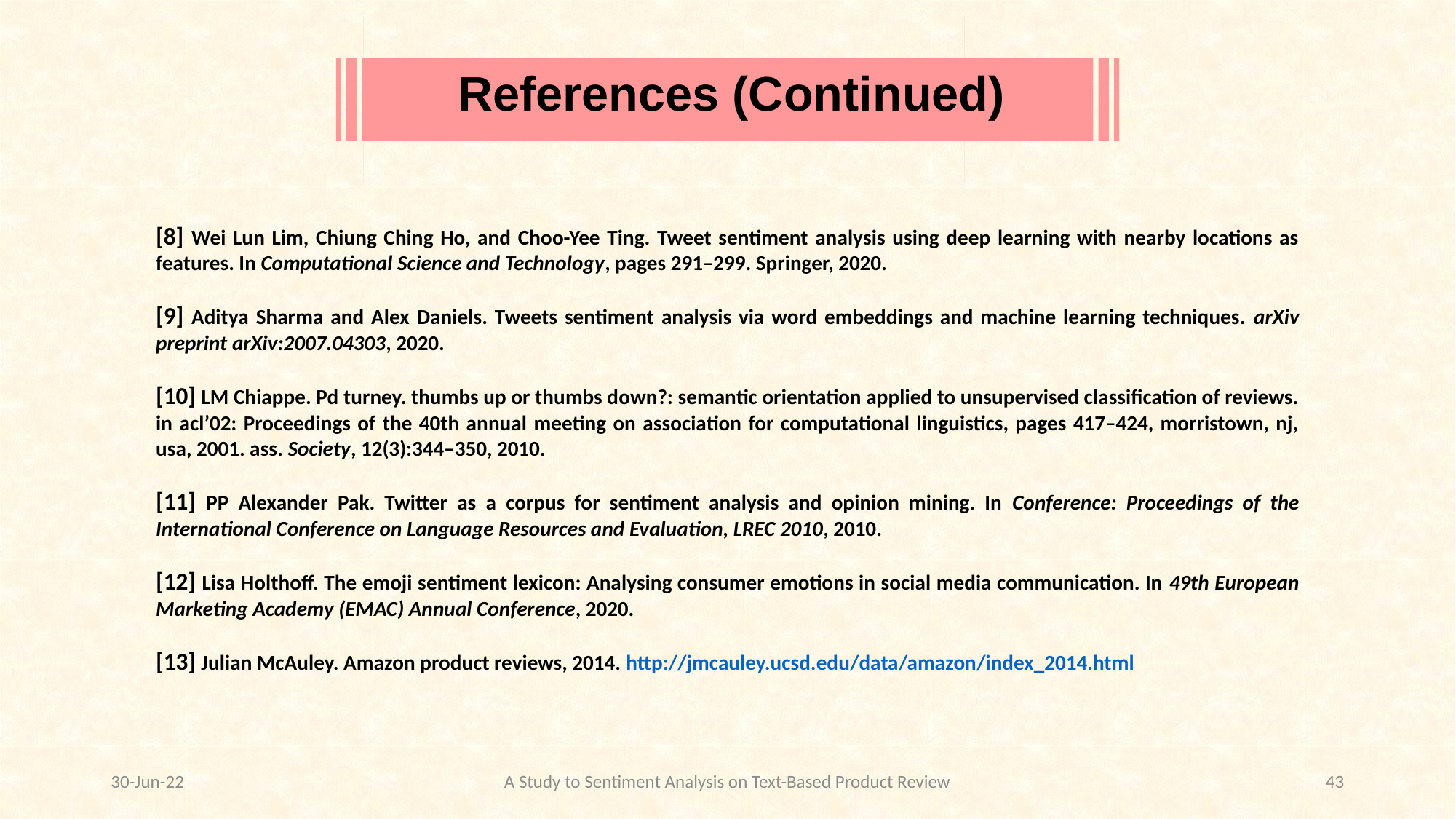

References (Continued)
[8] Wei Lun Lim, Chiung Ching Ho, and Choo-Yee Ting. Tweet sentiment analysis using deep learning with nearby locations as features. In Computational Science and Technology, pages 291–299. Springer, 2020.

[9] Aditya Sharma and Alex Daniels. Tweets sentiment analysis via word embeddings and machine learning techniques. arXiv preprint arXiv:2007.04303, 2020.

[10] LM Chiappe. Pd turney. thumbs up or thumbs down?: semantic orientation applied to unsupervised classification of reviews. in acl’02: Proceedings of the 40th annual meeting on association for computational linguistics, pages 417–424, morristown, nj, usa, 2001. ass. Society, 12(3):344–350, 2010.

[11] PP Alexander Pak. Twitter as a corpus for sentiment analysis and opinion mining. In Conference: Proceedings of the International Conference on Language Resources and Evaluation, LREC 2010, 2010.

[12] Lisa Holthoff. The emoji sentiment lexicon: Analysing consumer emotions in social media communication. In 49th European Marketing Academy (EMAC) Annual Conference, 2020.

[13] Julian McAuley. Amazon product reviews, 2014. http://jmcauley.ucsd.edu/data/amazon/index_2014.html
30-Jun-22
A Study to Sentiment Analysis on Text-Based Product Review
43